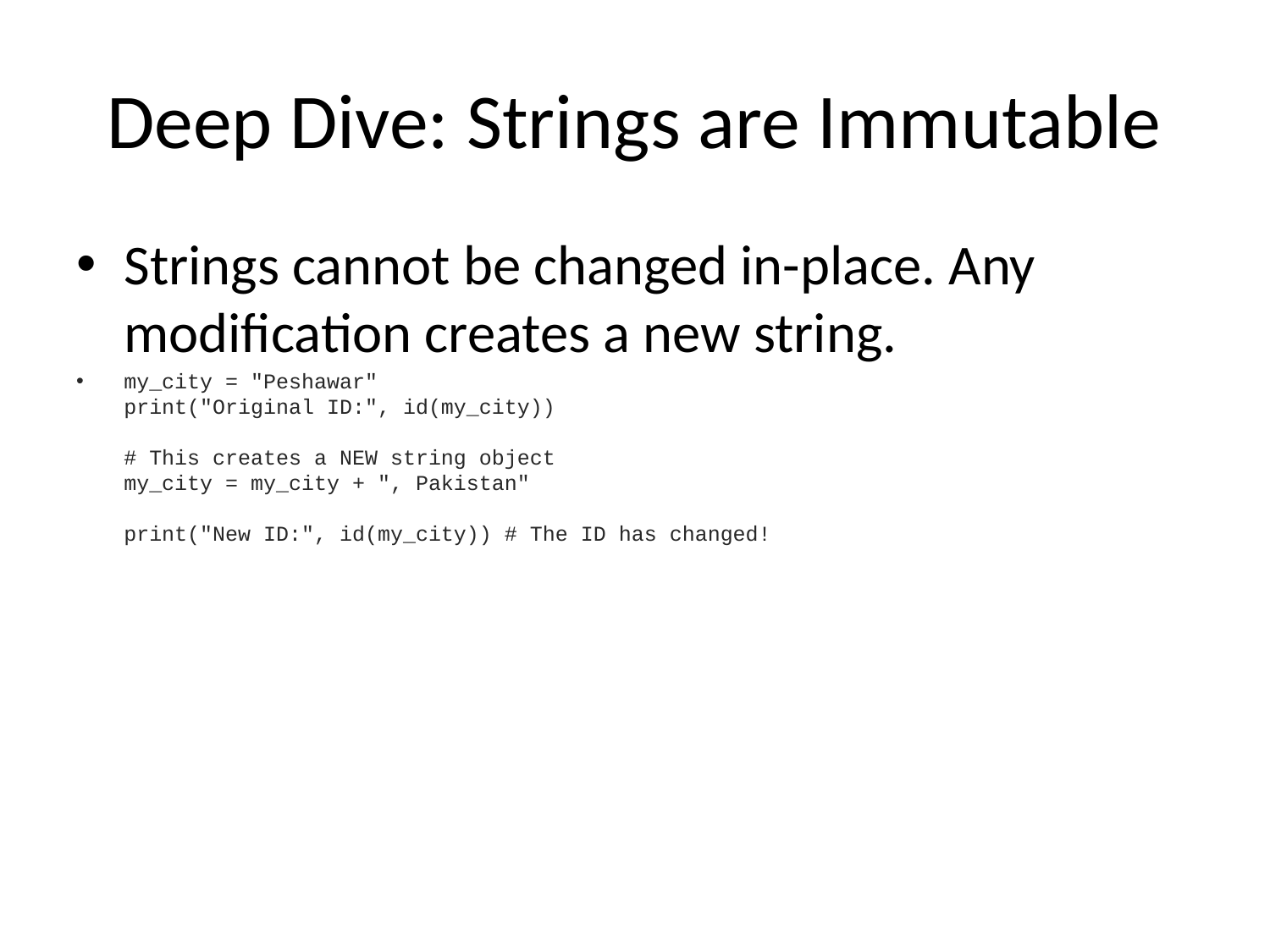

# Deep Dive: Strings are Immutable
Strings cannot be changed in-place. Any modification creates a new string.
my_city = "Peshawar"
print("Original ID:", id(my_city))
# This creates a NEW string object
my_city = my_city + ", Pakistan"
print("New ID:", id(my_city)) # The ID has changed!